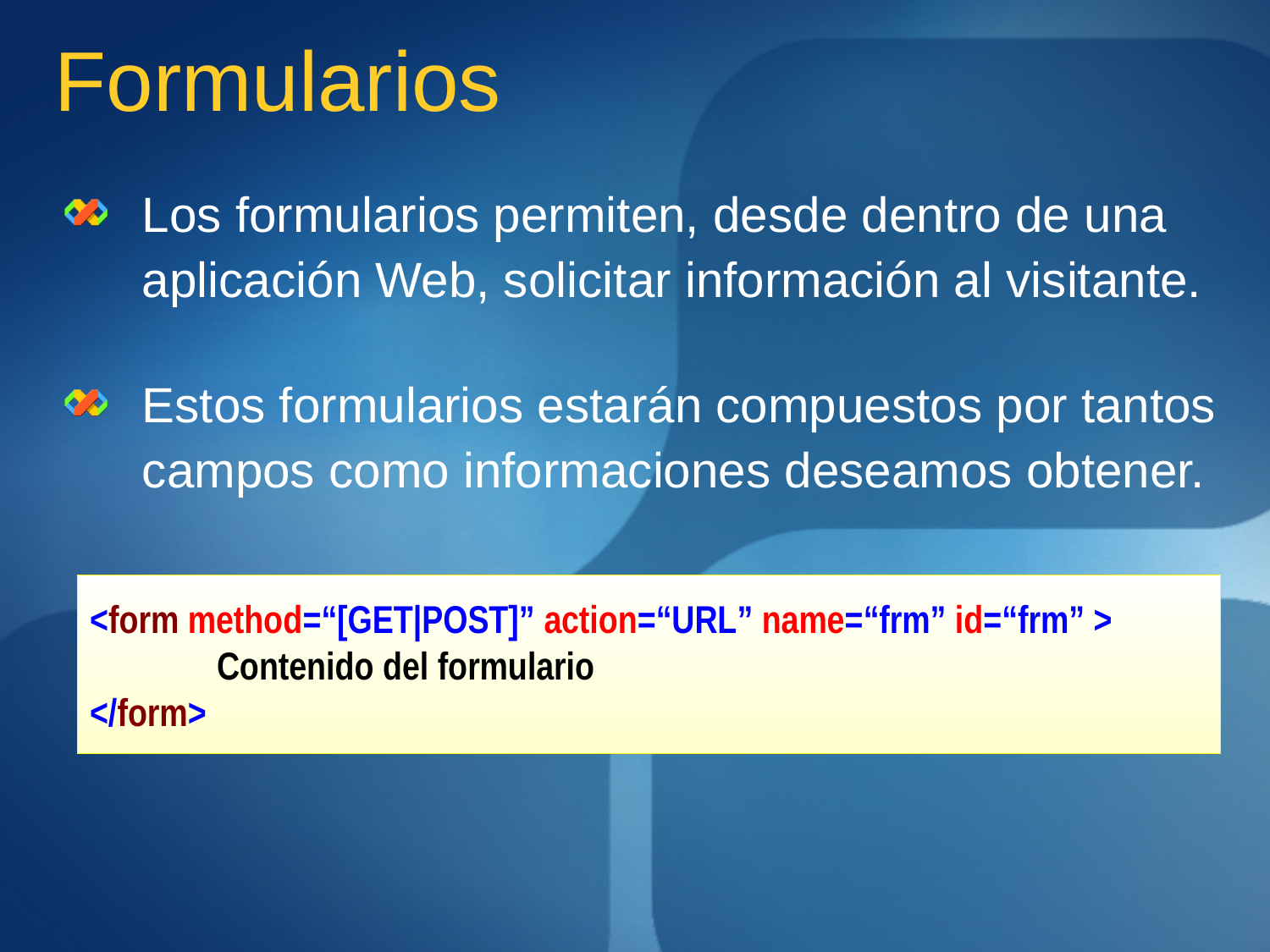

Formularios
Los formularios permiten, desde dentro de una aplicación Web, solicitar información al visitante.

Estos formularios estarán compuestos por tantos campos como informaciones deseamos obtener.

<form method=“[GET|POST]” action=“URL” name=“frm” id=“frm” >
	Contenido del formulario
</form>